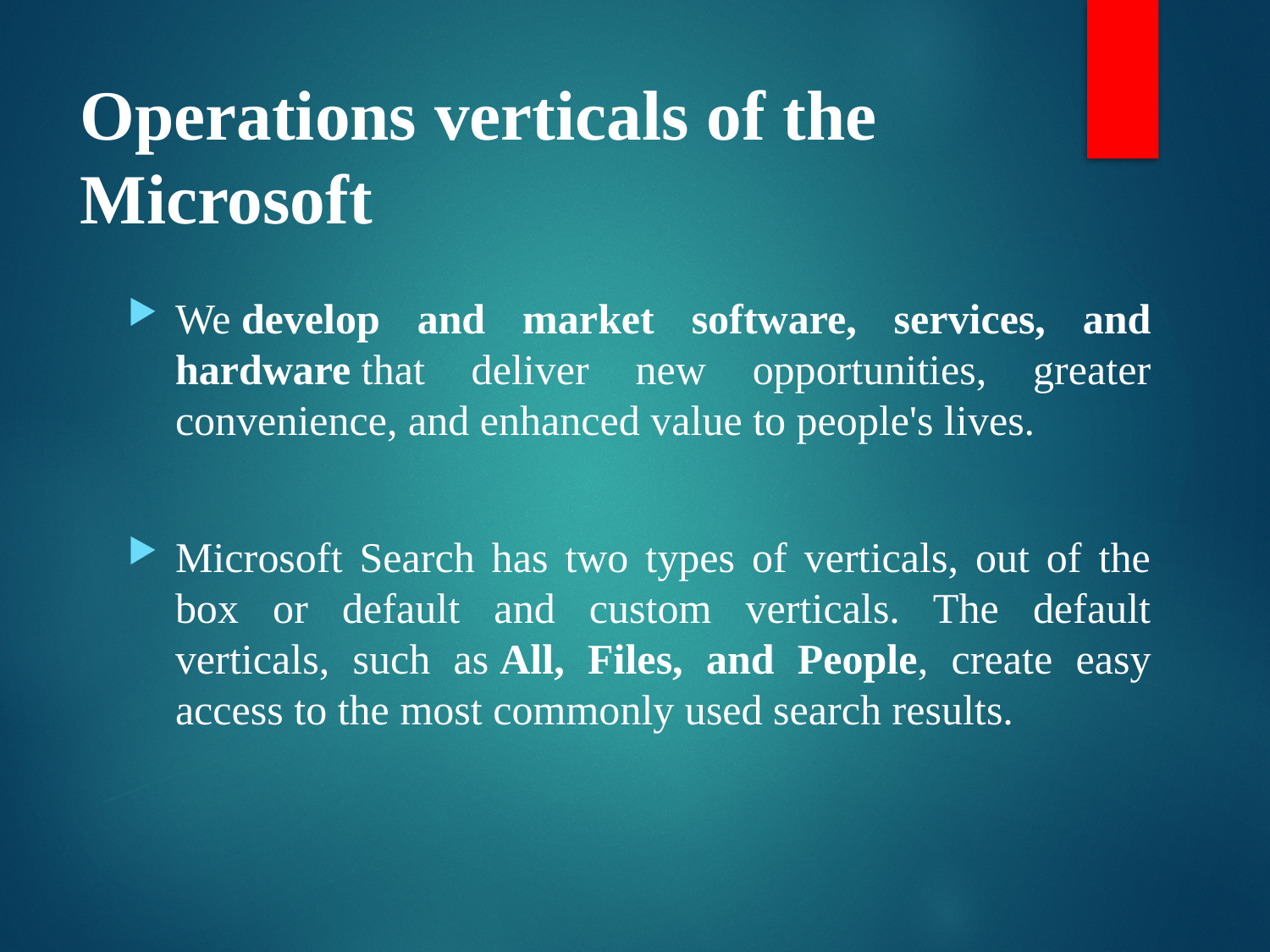

# Operations verticals of the Microsoft
We develop and market software, services, and hardware that deliver new opportunities, greater convenience, and enhanced value to people's lives.

Microsoft Search has two types of verticals, out of the box or default and custom verticals. The default verticals, such as All, Files, and People, create easy access to the most commonly used search results.